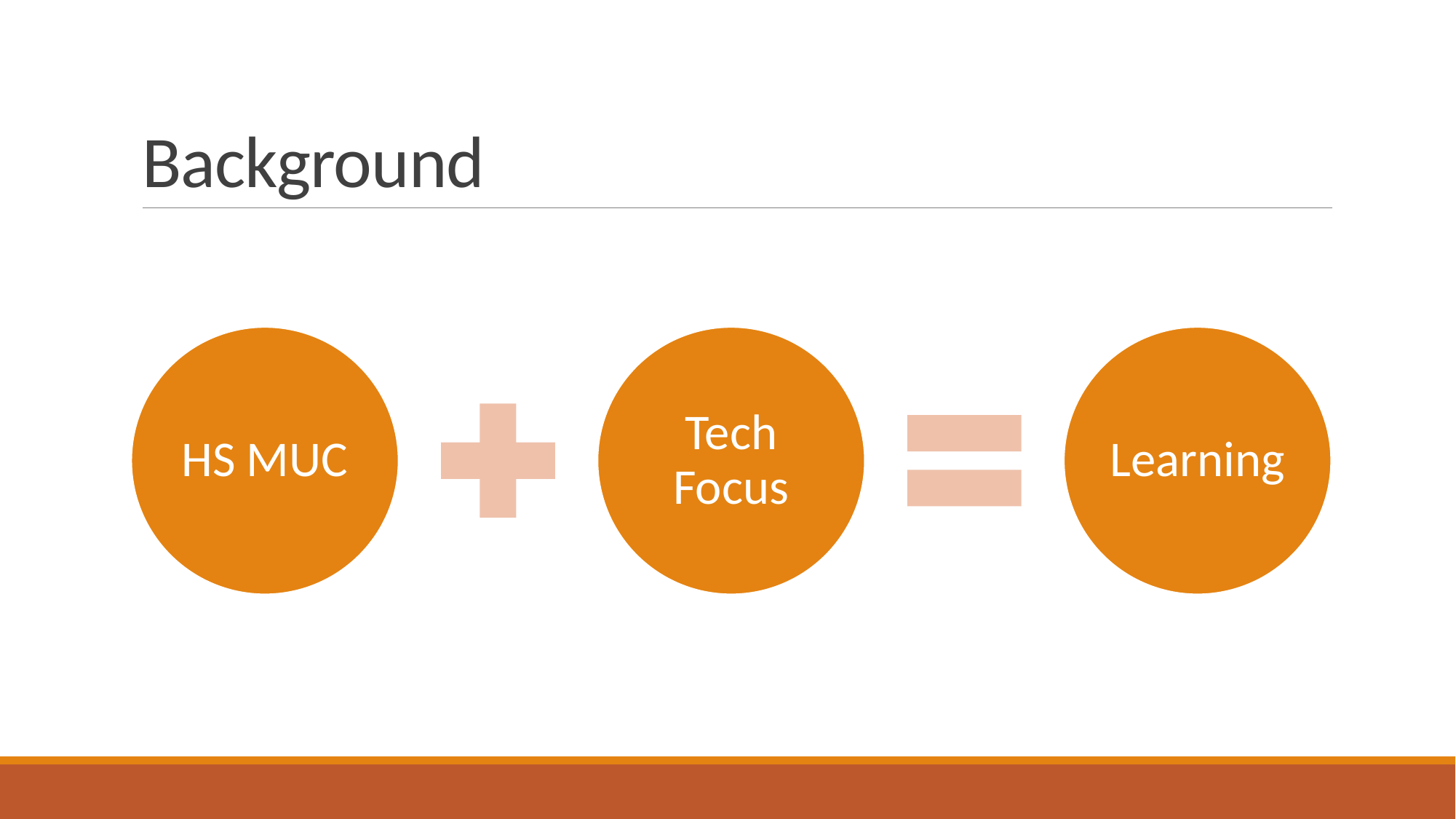

# Background
HS MUC

Tech Focus

Learning